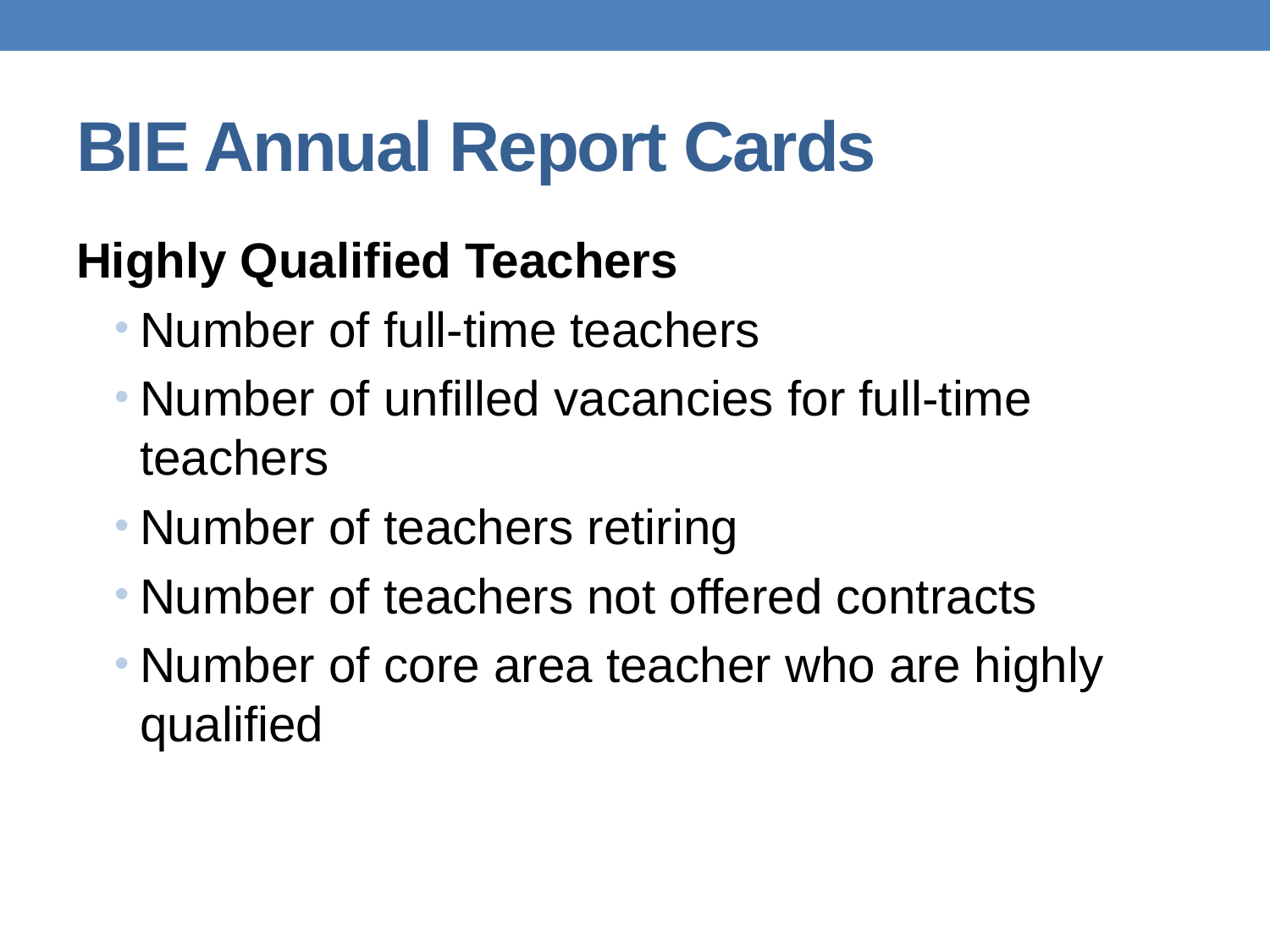

# BIE Annual Report Cards
Highly Qualified Teachers
Number of full-time teachers
Number of unfilled vacancies for full-time teachers
Number of teachers retiring
Number of teachers not offered contracts
Number of core area teacher who are highly qualified